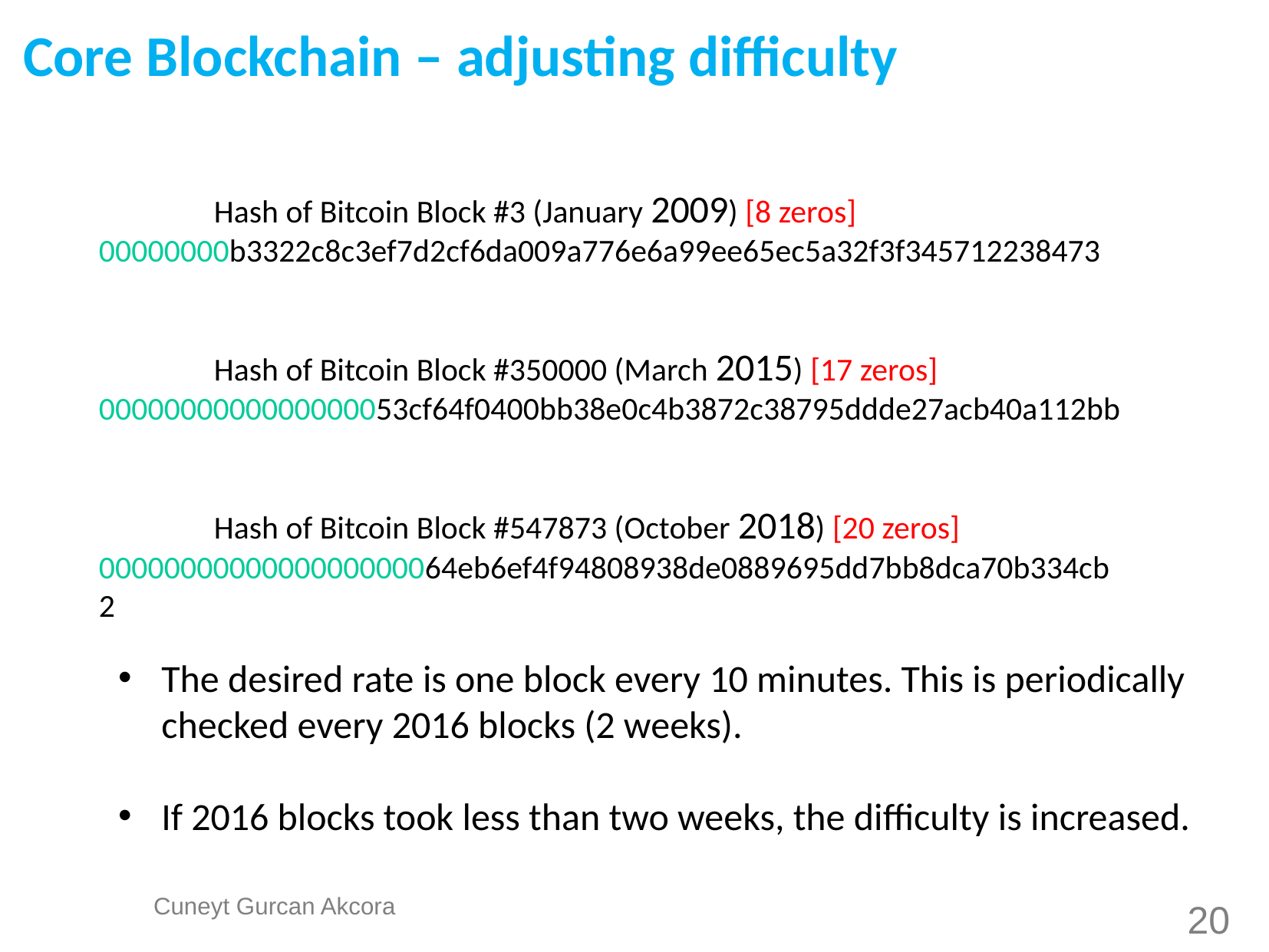

Core Blockchain – adjusting difficulty
	Hash of Bitcoin Block #3 (January 2009) [8 zeros]
00000000b3322c8c3ef7d2cf6da009a776e6a99ee65ec5a32f3f345712238473
	Hash of Bitcoin Block #350000 (March 2015) [17 zeros]
0000000000000000053cf64f0400bb38e0c4b3872c38795ddde27acb40a112bb
	Hash of Bitcoin Block #547873 (October 2018) [20 zeros]
0000000000000000000064eb6ef4f94808938de0889695dd7bb8dca70b334cb2

The desired rate is one block every 10 minutes. This is periodically checked every 2016 blocks (2 weeks).

If 2016 blocks took less than two weeks, the difficulty is increased.
20